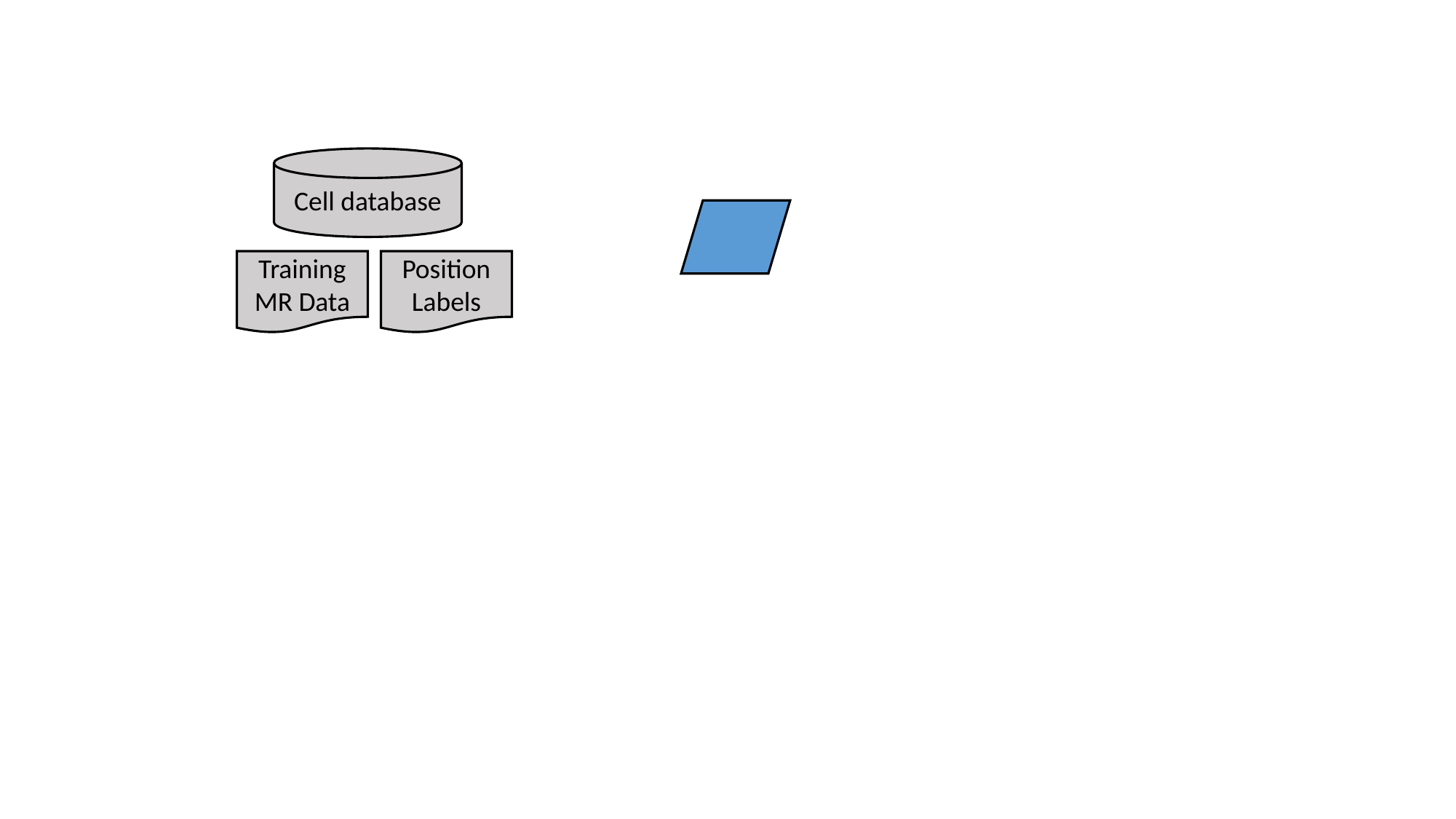

Cell database

Training MR Data
Position Labels